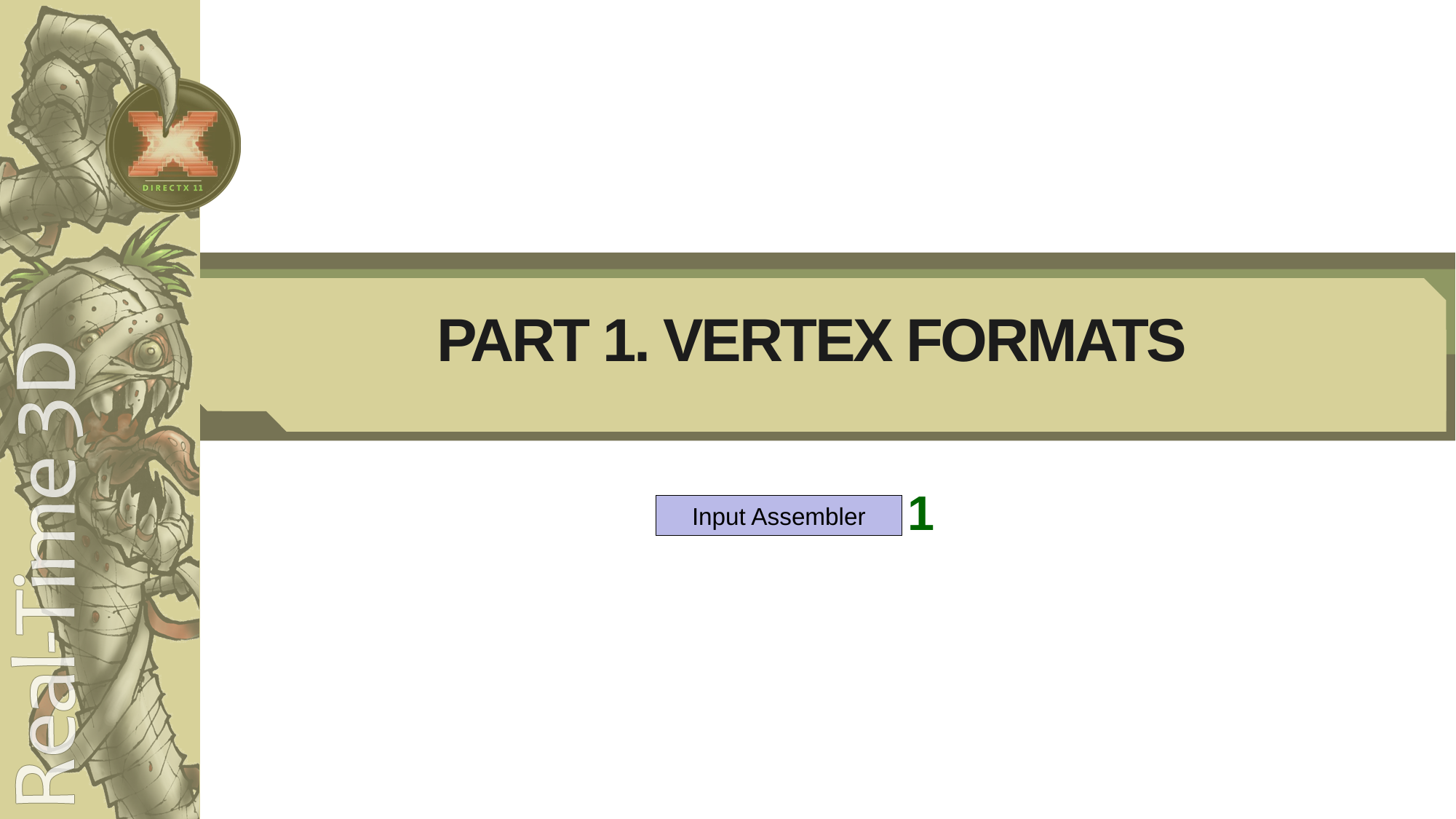

# PART 1. VERTEX FORMATS
1
Input Assembler